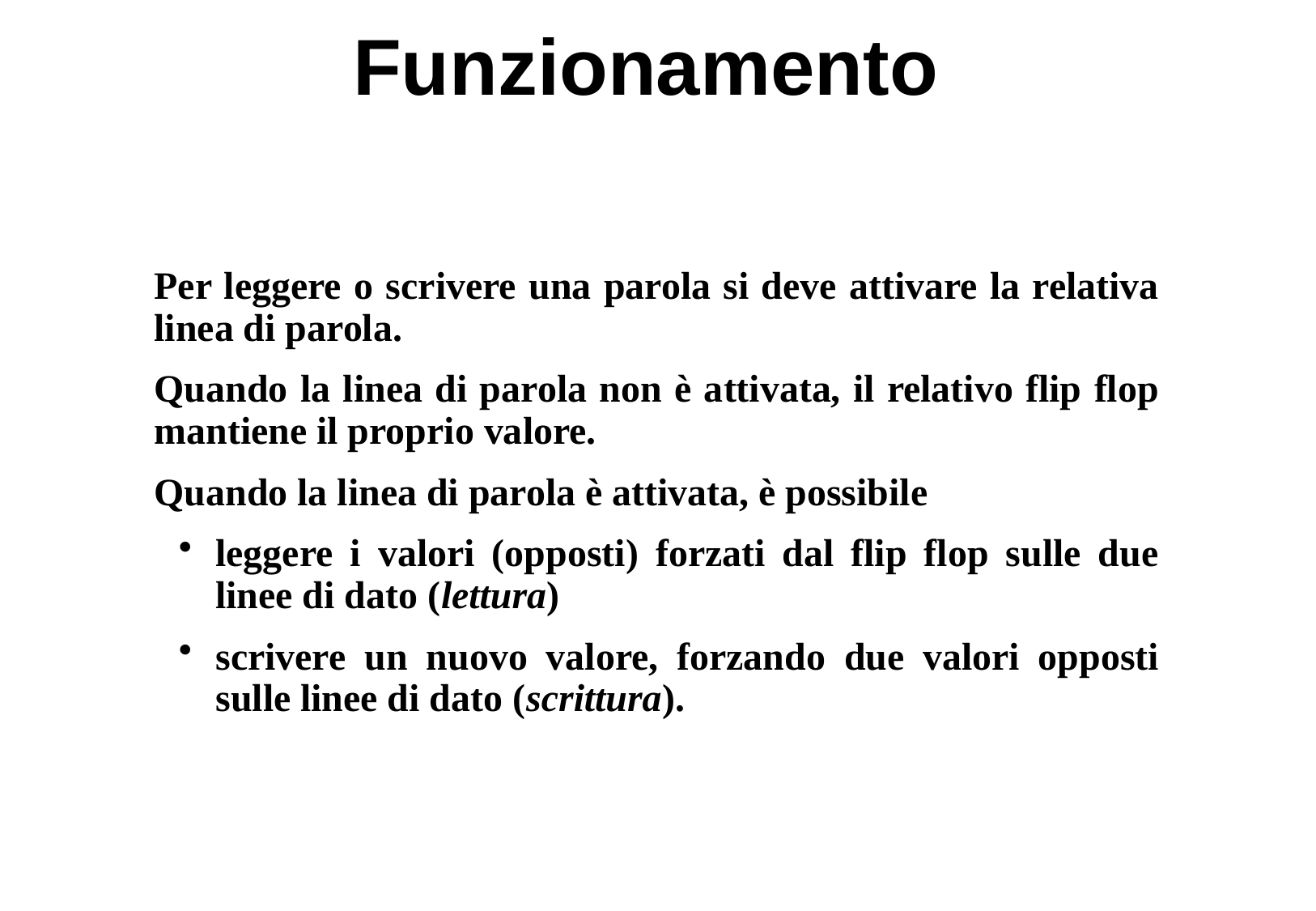

# Funzionamento
Per leggere o scrivere una parola si deve attivare la relativa linea di parola.
Quando la linea di parola non è attivata, il relativo flip flop mantiene il proprio valore.
Quando la linea di parola è attivata, è possibile
leggere i valori (opposti) forzati dal flip flop sulle due linee di dato (lettura)
scrivere un nuovo valore, forzando due valori opposti sulle linee di dato (scrittura).